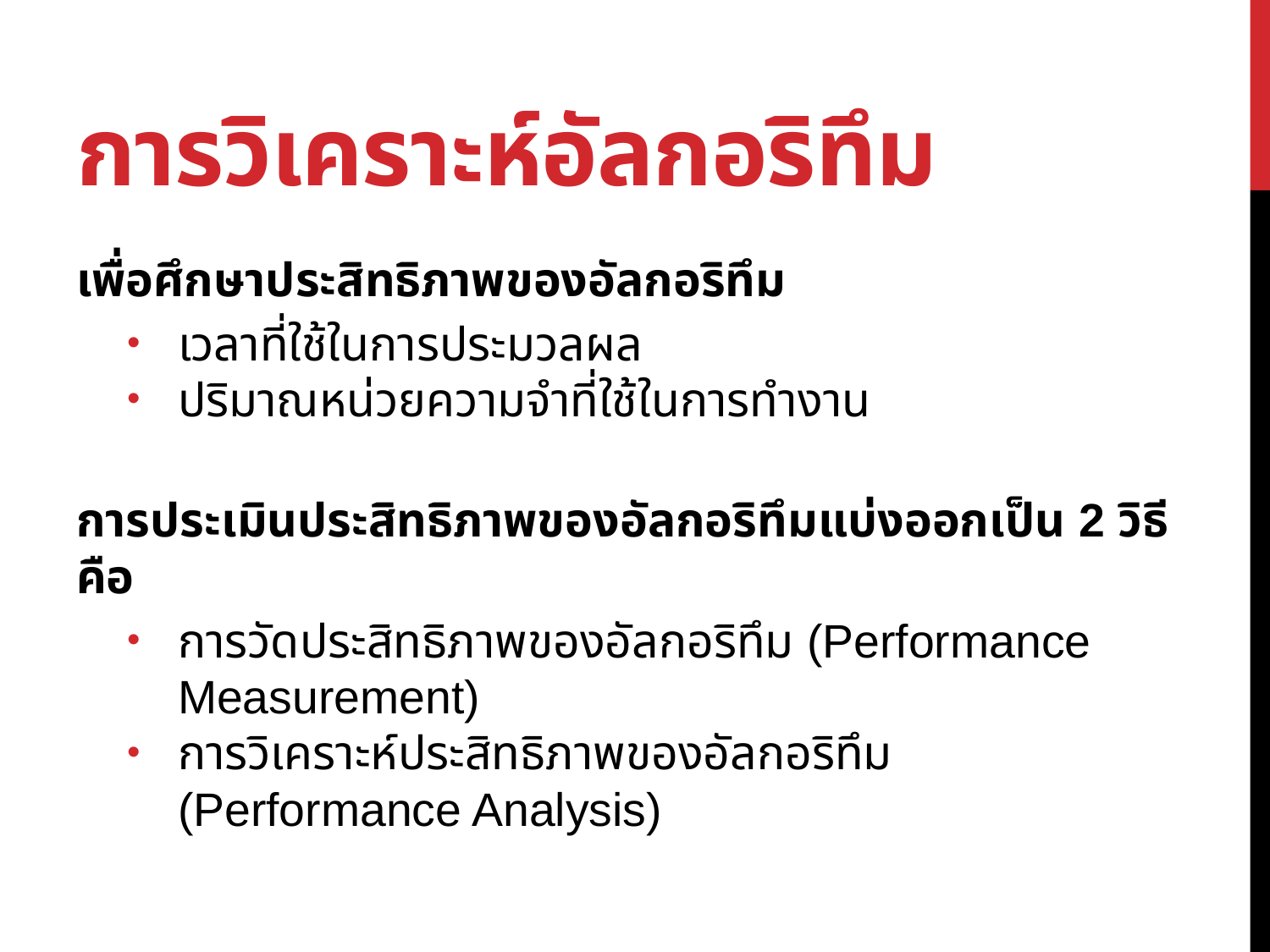

# การวิเคราะห์อัลกอริทึม
เพื่อศึกษาประสิทธิภาพของอัลกอริทึม
เวลาที่ใช้ในการประมวลผล
ปริมาณหน่วยความจำที่ใช้ในการทำงาน

การประเมินประสิทธิภาพของอัลกอริทึมแบ่งออกเป็น 2 วิธี คือ
การวัดประสิทธิภาพของอัลกอริทึม (Performance Measurement)
การวิเคราะห์ประสิทธิภาพของอัลกอริทึม (Performance Analysis)